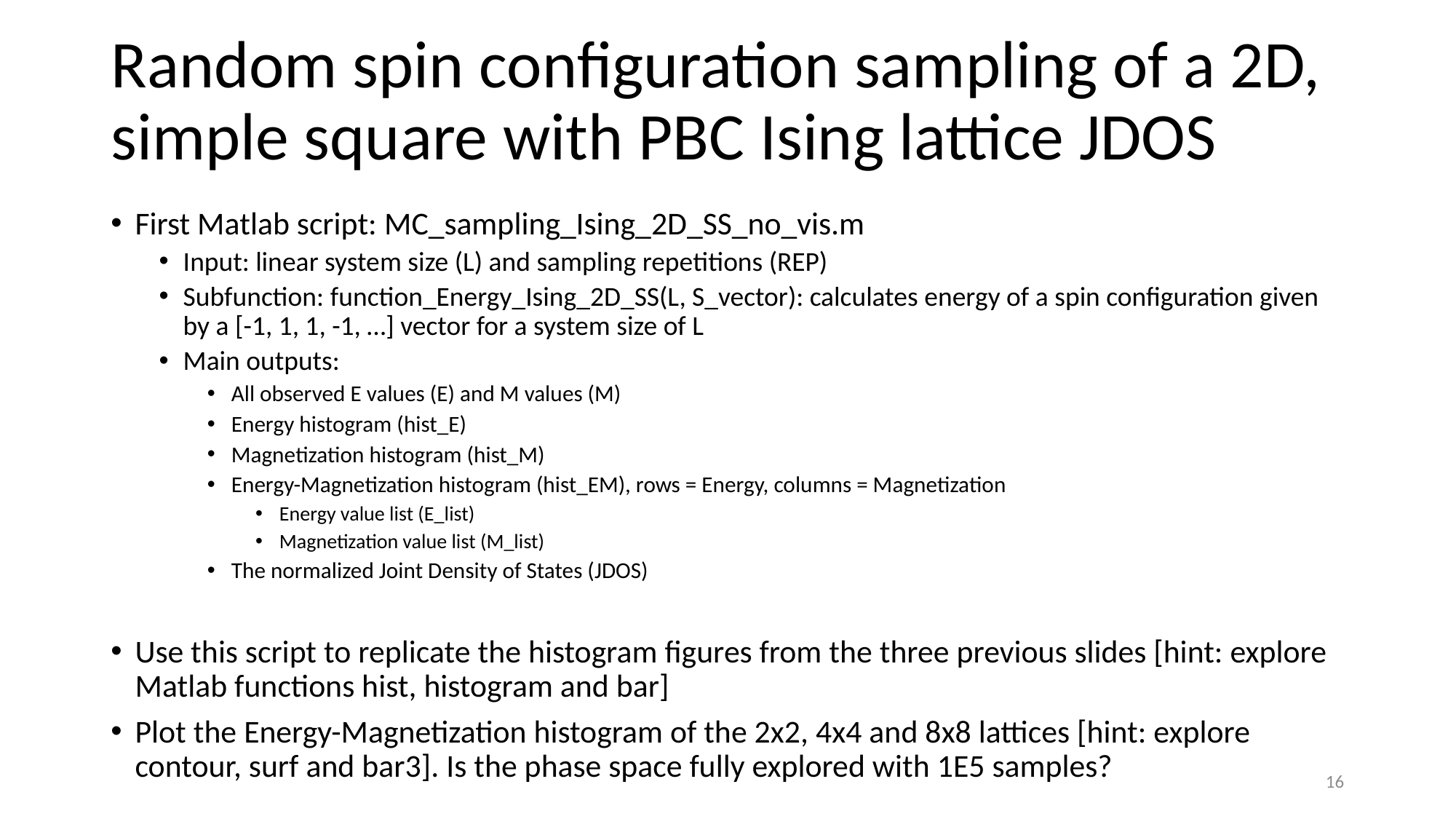

# Random spin configuration sampling of a 2D, simple square with PBC Ising lattice JDOS
First Matlab script: MC_sampling_Ising_2D_SS_no_vis.m
Input: linear system size (L) and sampling repetitions (REP)
Subfunction: function_Energy_Ising_2D_SS(L, S_vector): calculates energy of a spin configuration given by a [-1, 1, 1, -1, …] vector for a system size of L
Main outputs:
All observed E values (E) and M values (M)
Energy histogram (hist_E)
Magnetization histogram (hist_M)
Energy-Magnetization histogram (hist_EM), rows = Energy, columns = Magnetization
Energy value list (E_list)
Magnetization value list (M_list)
The normalized Joint Density of States (JDOS)

Use this script to replicate the histogram figures from the three previous slides [hint: explore Matlab functions hist, histogram and bar]
Plot the Energy-Magnetization histogram of the 2x2, 4x4 and 8x8 lattices [hint: explore contour, surf and bar3]. Is the phase space fully explored with 1E5 samples?
16